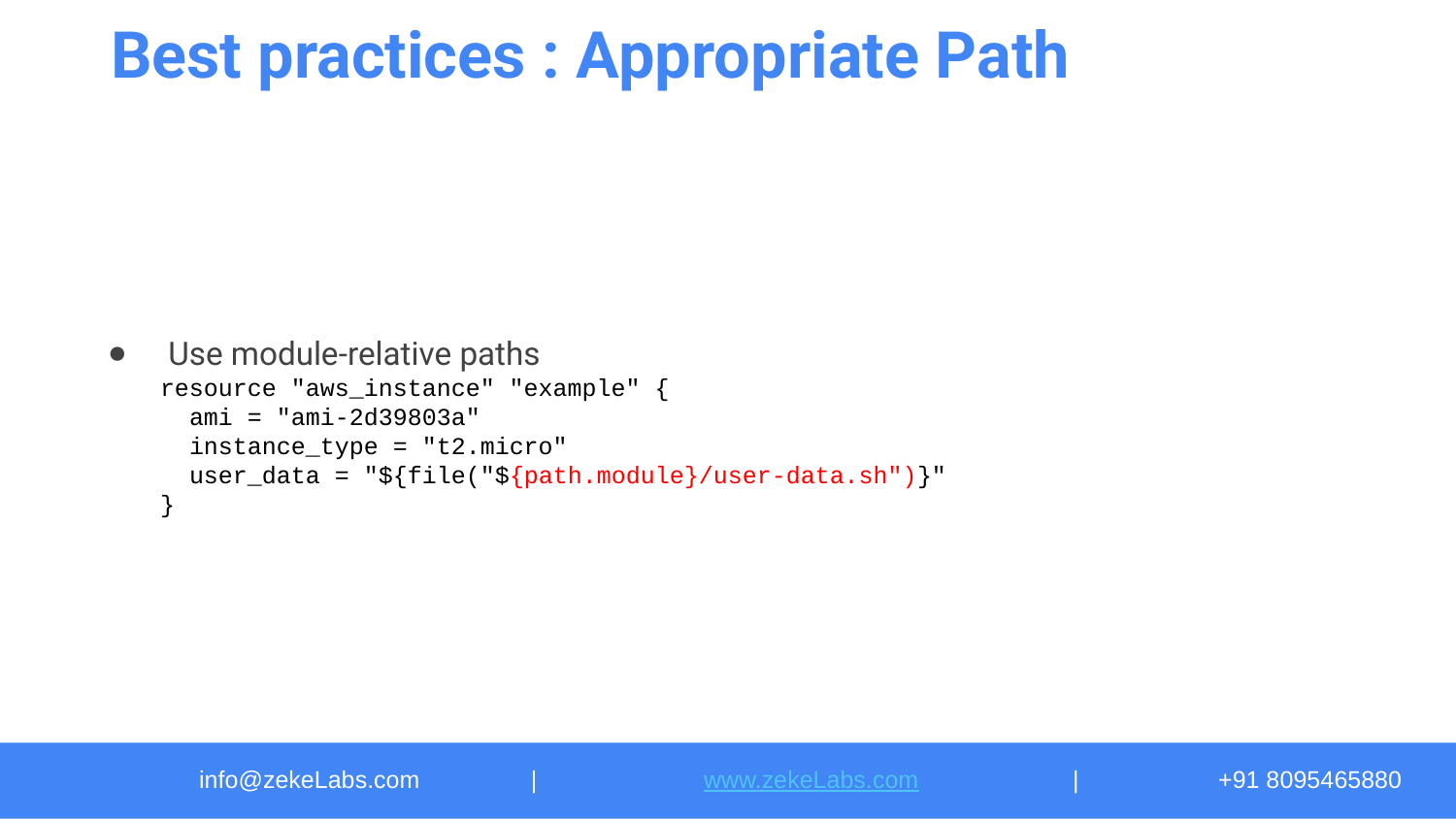

# Best practices : Appropriate Path
 Use module-relative paths
resource "aws_instance" "example" {
  ami = "ami-2d39803a"
  instance_type = "t2.micro"
  user_data = "${file("${path.module}/user-data.sh")}"
}

info@zekeLabs.com	      |	          www.zekeLabs.com		|	+91 8095465880